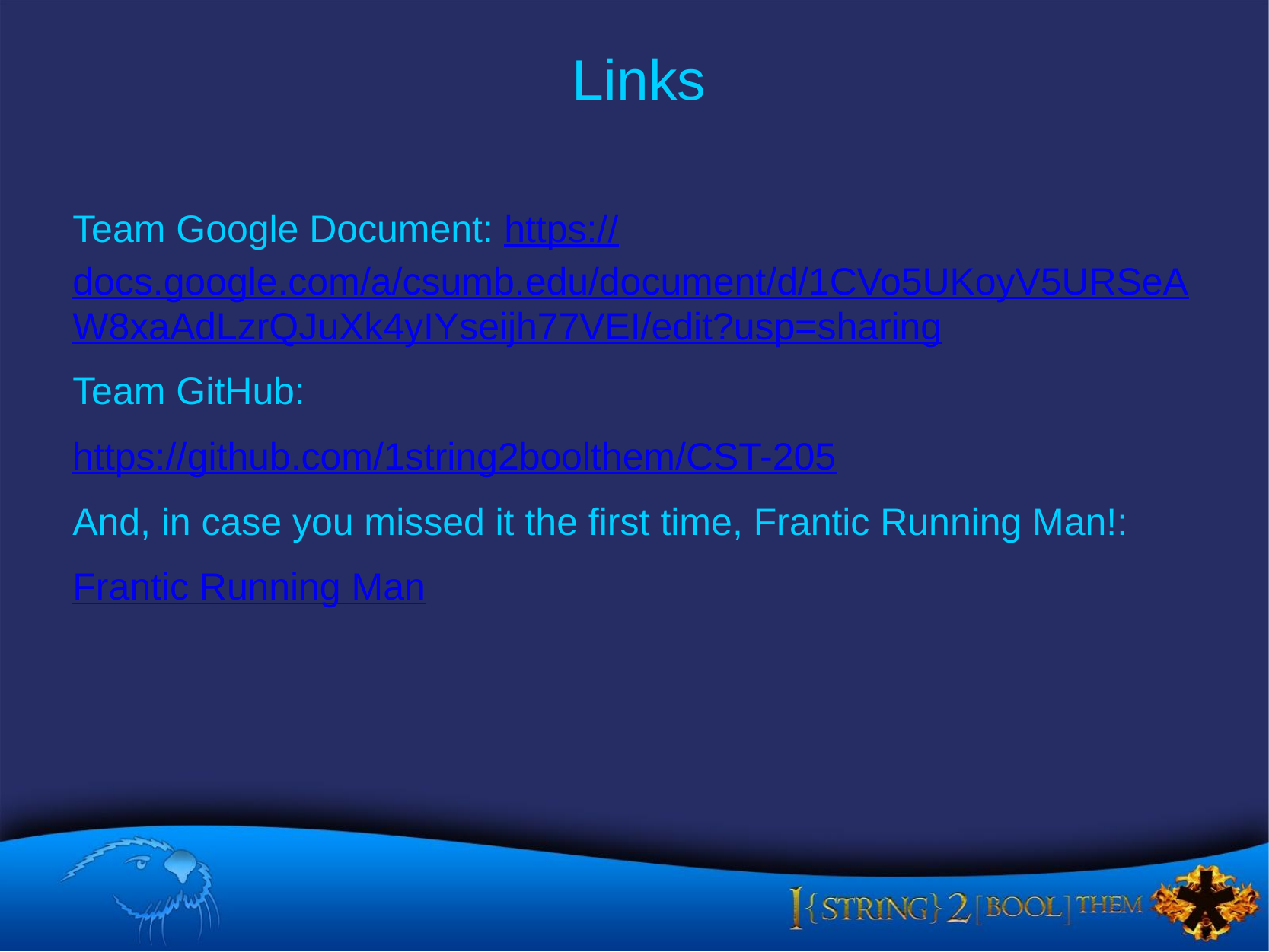

# Links
Team Google Document: https://docs.google.com/a/csumb.edu/document/d/1CVo5UKoyV5URSeAW8xaAdLzrQJuXk4yIYseijh77VEI/edit?usp=sharing
Team GitHub:
https://github.com/1string2boolthem/CST-205
And, in case you missed it the first time, Frantic Running Man!:
Frantic Running Man